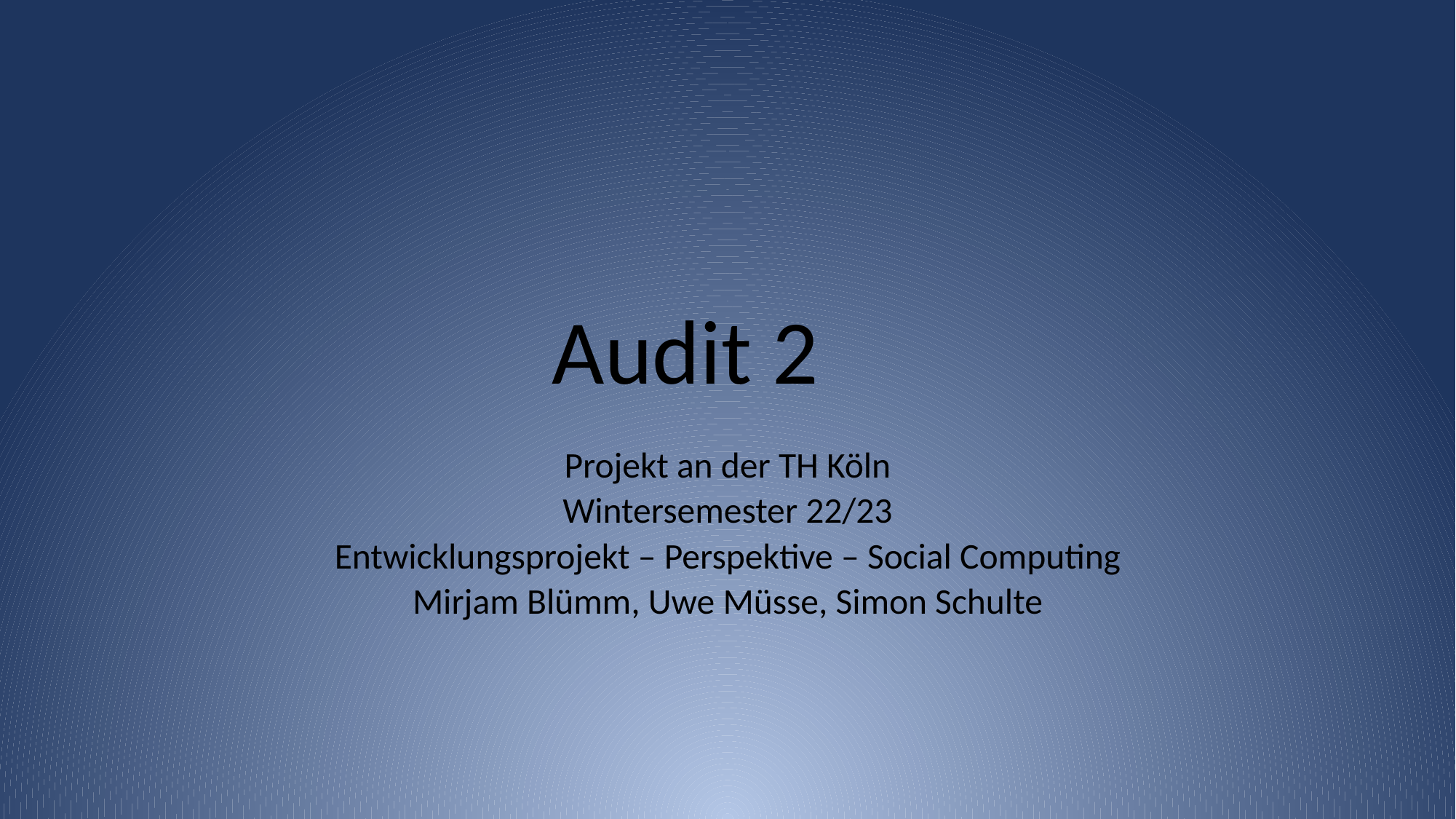

# Audit 2
Projekt an der TH Köln
Wintersemester 22/23
Entwicklungsprojekt – Perspektive – Social Computing
Mirjam Blümm, Uwe Müsse, Simon Schulte